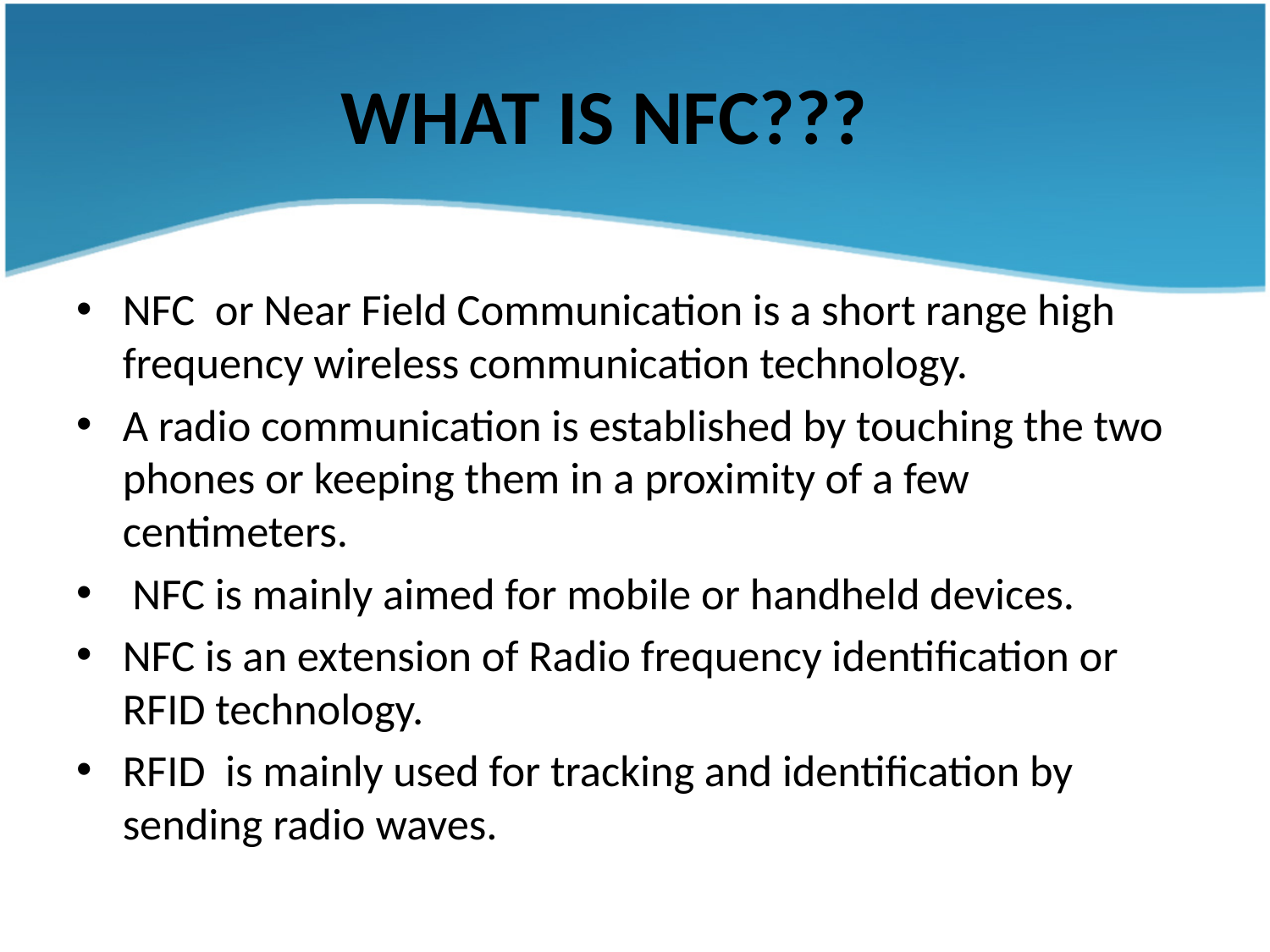

# WHAT IS NFC???
NFC  or Near Field Communication is a short range high frequency wireless communication technology.
A radio communication is established by touching the two phones or keeping them in a proximity of a few centimeters.
 NFC is mainly aimed for mobile or handheld devices.
NFC is an extension of Radio frequency identification or RFID technology.
RFID  is mainly used for tracking and identification by sending radio waves.